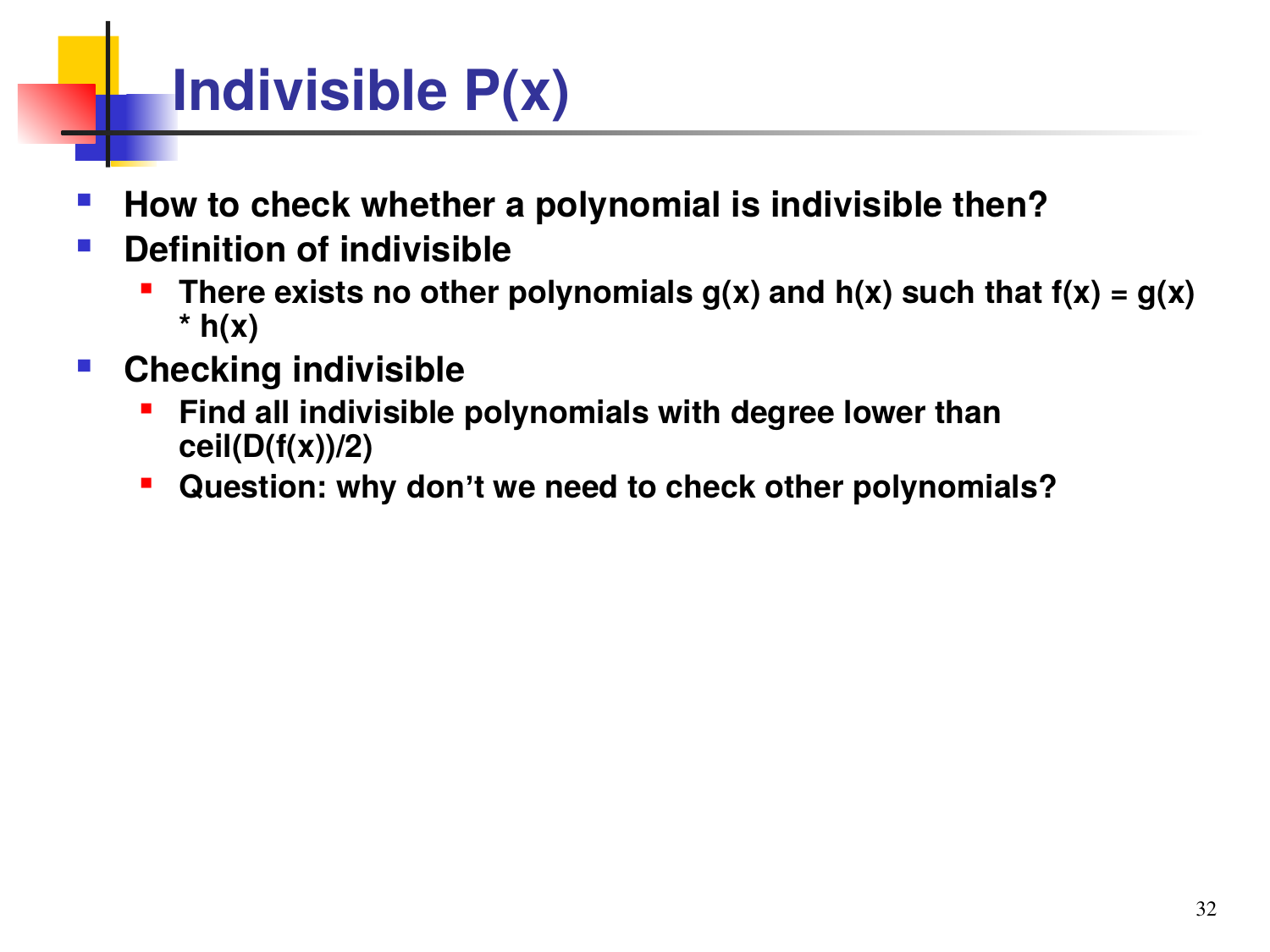

# Indivisible P(x)
How to check whether a polynomial is indivisible then?
Definition of indivisible
There exists no other polynomials g(x) and h(x) such that f(x) = g(x) * h(x)
Checking indivisible
Find all indivisible polynomials with degree lower than ceil(D(f(x))/2)
Question: why don’t we need to check other polynomials?
32